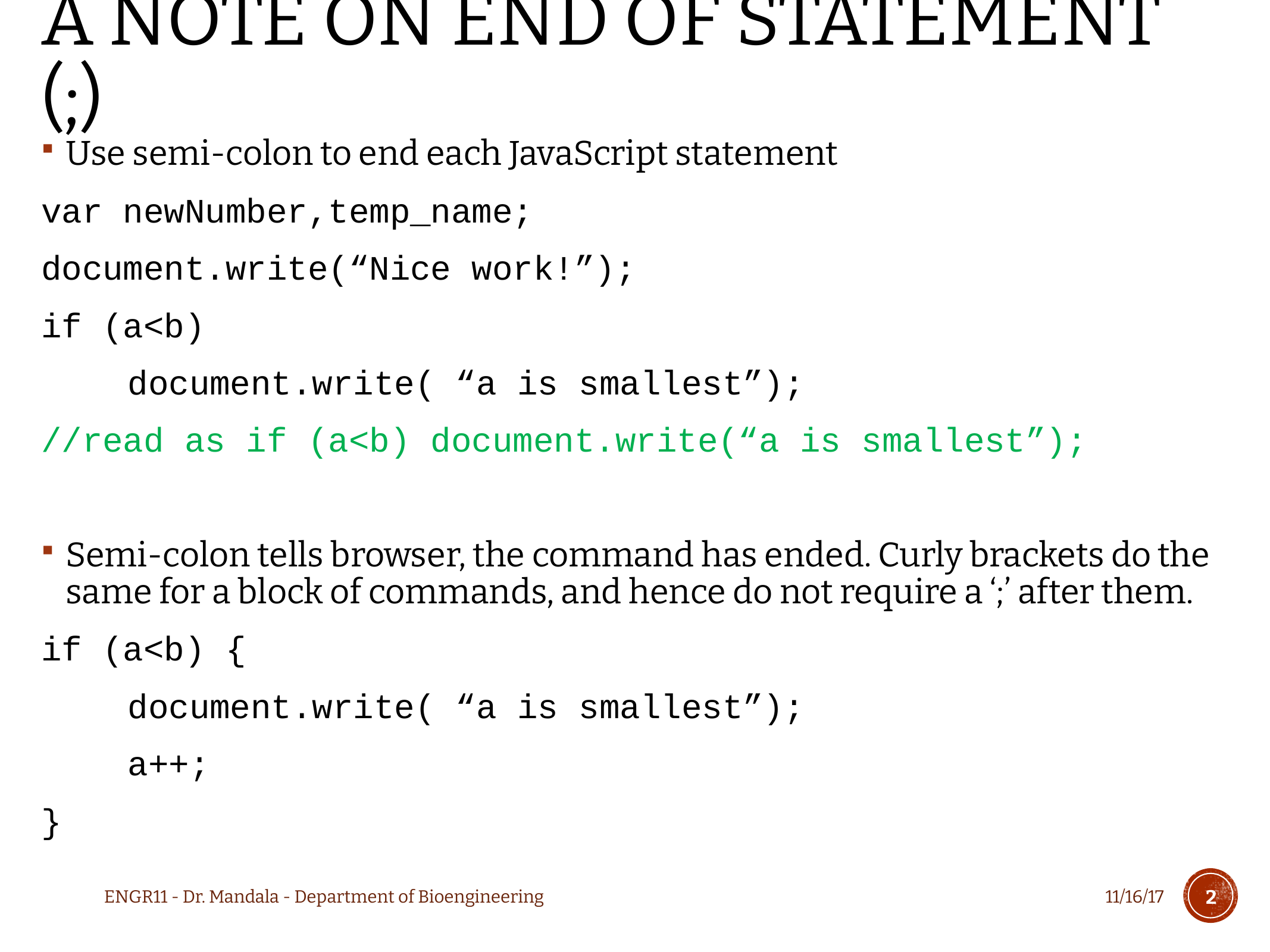

# A note on end of statement (;)
Use semi-colon to end each JavaScript statement
var newNumber,temp_name;
document.write(“Nice work!”);
if (a<b)
	document.write( “a is smallest”);
//read as if (a<b) document.write(“a is smallest”);

Semi-colon tells browser, the command has ended. Curly brackets do the same for a block of commands, and hence do not require a ‘;’ after them.
if (a<b) {
	document.write( “a is smallest”);
	a++;
}
ENGR11 - Dr. Mandala - Department of Bioengineering
11/16/17
2